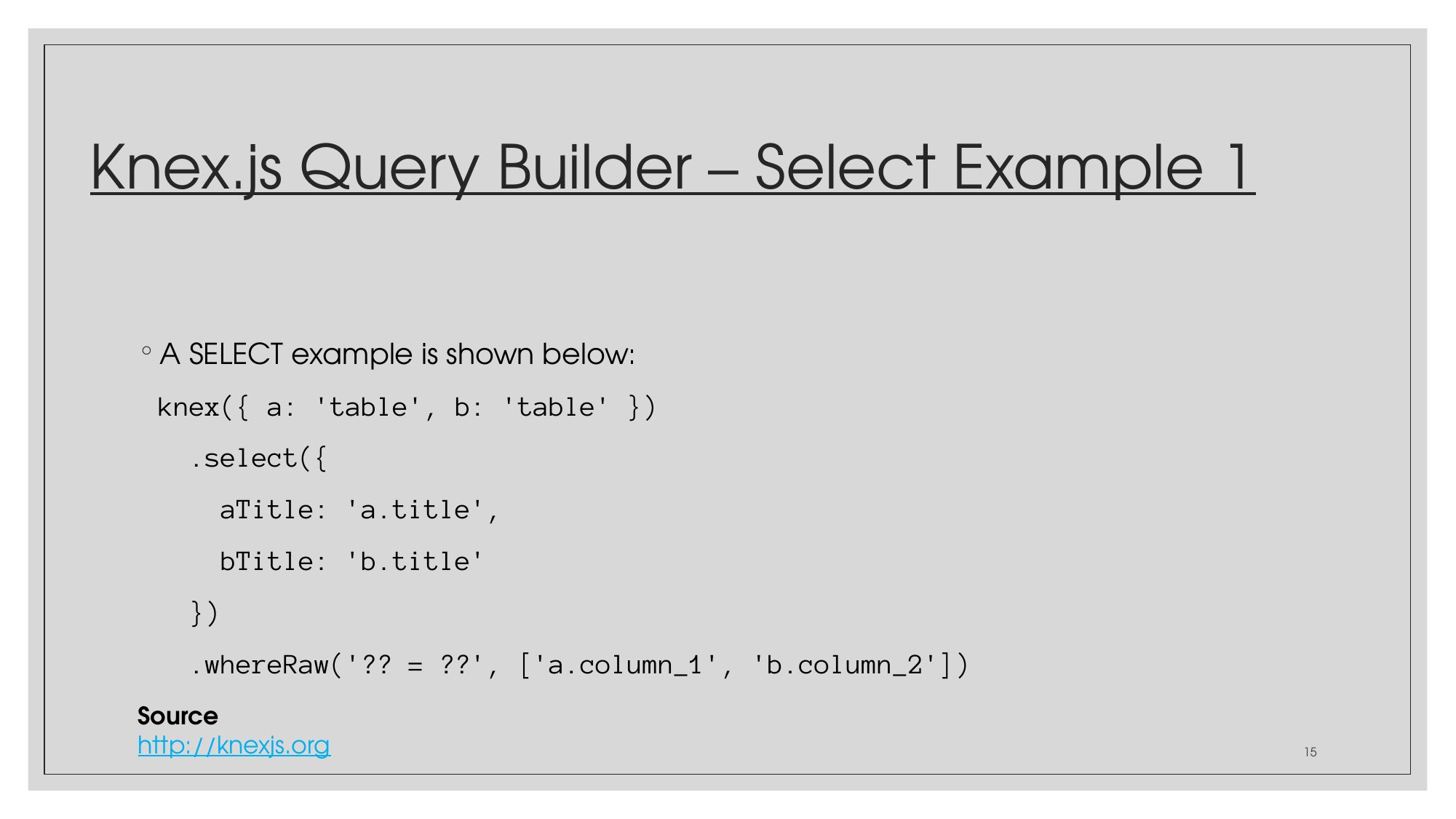

# Knex.js Query Builder – Select Example 1
A SELECT example is shown below:
knex({ a: 'table', b: 'table' })
  .select({
    aTitle: 'a.title',
    bTitle: 'b.title'
  })
  .whereRaw('?? = ??', ['a.column_1', 'b.column_2'])

Source
http://knexjs.org
15